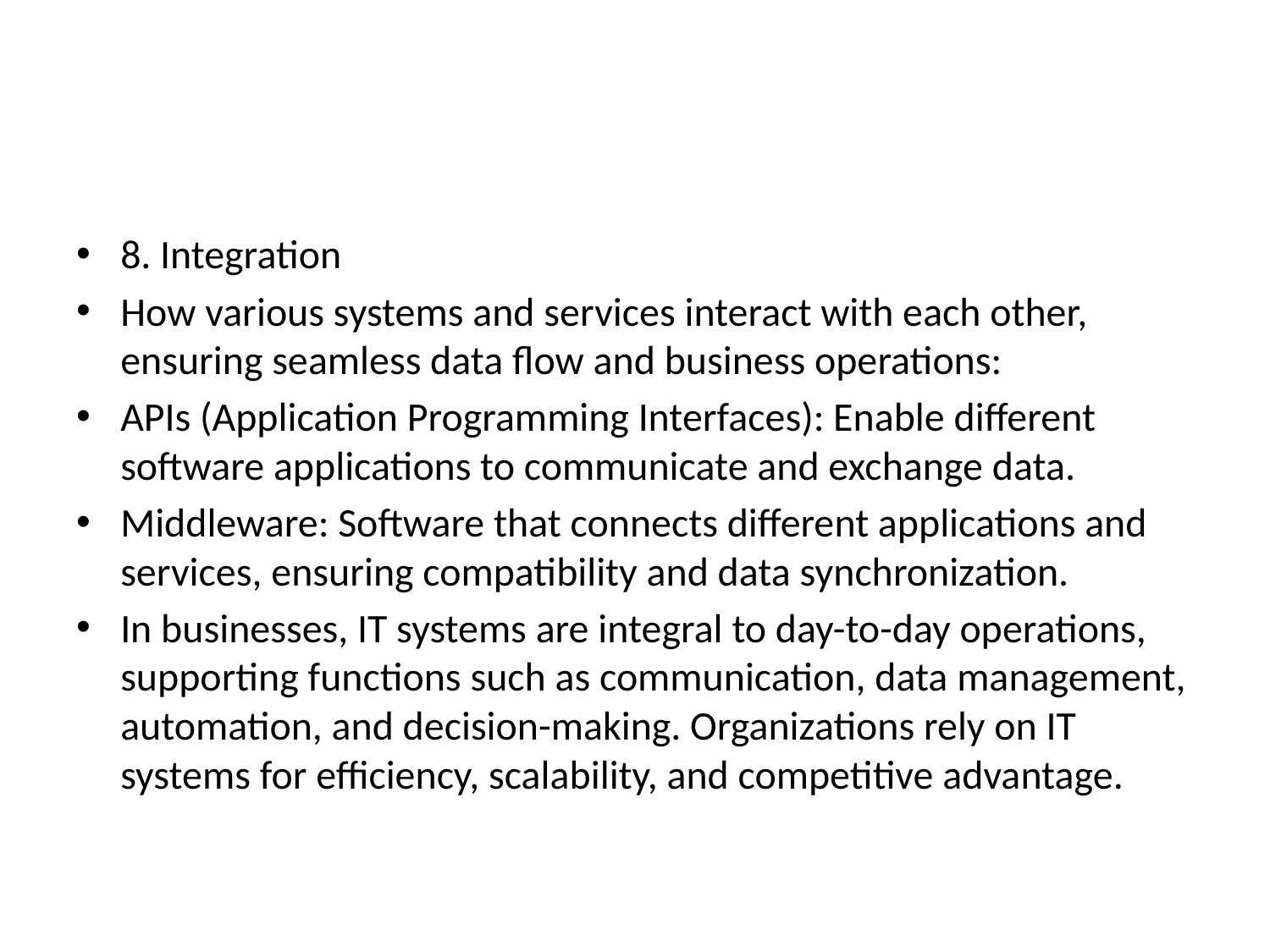

#
8. Integration
How various systems and services interact with each other, ensuring seamless data flow and business operations:
APIs (Application Programming Interfaces): Enable different software applications to communicate and exchange data.
Middleware: Software that connects different applications and services, ensuring compatibility and data synchronization.
In businesses, IT systems are integral to day-to-day operations, supporting functions such as communication, data management, automation, and decision-making. Organizations rely on IT systems for efficiency, scalability, and competitive advantage.